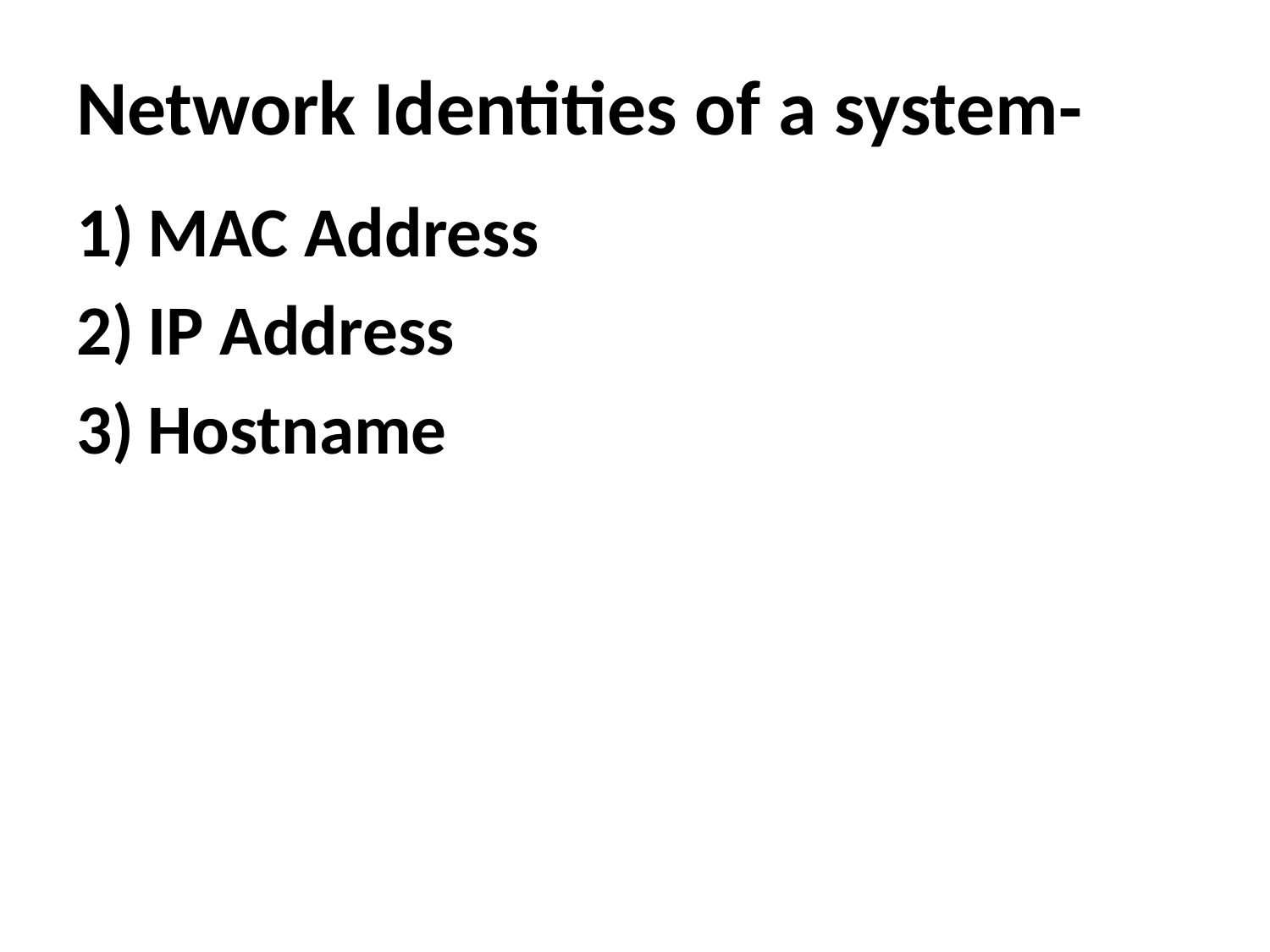

# Network Identities of a system-
MAC Address
IP Address
Hostname